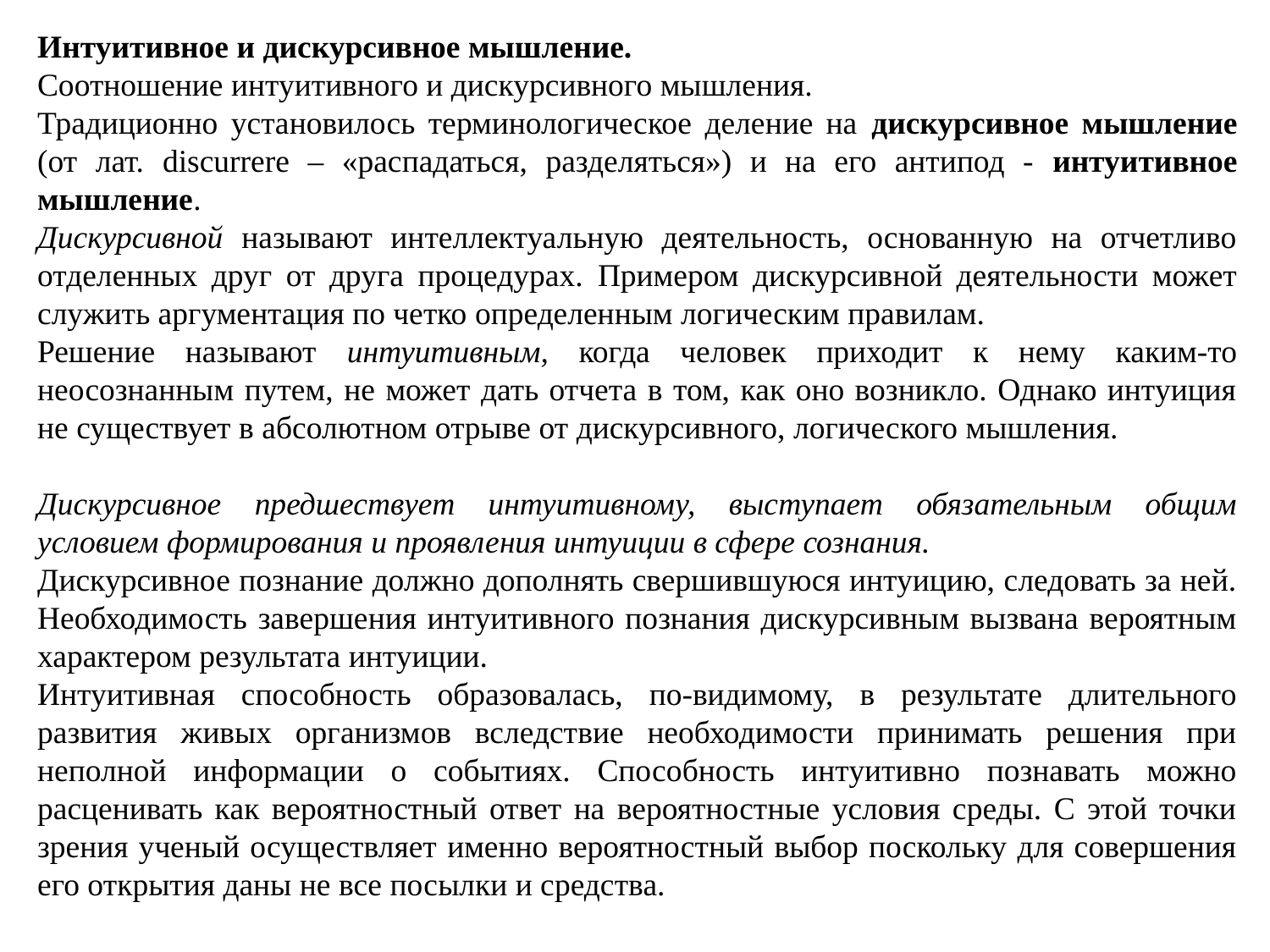

Интуитивное и дискурсивное мышление.
Соотношение интуитивного и дискурсивного мышления.
Традиционно установилось терминологическое деление на дискурсивное мышление (от лат. discurrere – «распадаться, разделяться») и на его антипод - интуитивное мышление.
Дискурсивной называют интеллектуальную деятельность, основанную на отчетливо отделенных друг от друга процедурах. Примером дискурсивной деятельности может служить аргументация по четко определенным логическим правилам.
Решение называют интуитивным, когда человек приходит к нему каким-то неосознанным путем, не может дать отчета в том, как оно возникло. Однако интуиция не существует в абсолютном отрыве от дискурсивного, логического мышления.

Дискурсивное предшествует интуитивному, выступает обязательным общим условием формирования и проявления интуиции в сфере сознания.
Дискурсивное познание должно дополнять свершившуюся интуицию, следовать за ней. Необходимость завершения интуитивного познания дискурсивным вызвана вероятным характером результата интуиции.
Интуитивная способность образовалась, по-видимому, в результате длительного развития живых организмов вследствие необходимости принимать решения при неполной информации о событиях. Способность интуитивно познавать можно расценивать как вероятностный ответ на вероятностные условия среды. С этой точки зрения ученый осуществляет именно вероятностный выбор поскольку для совершения его открытия даны не все посылки и средства.